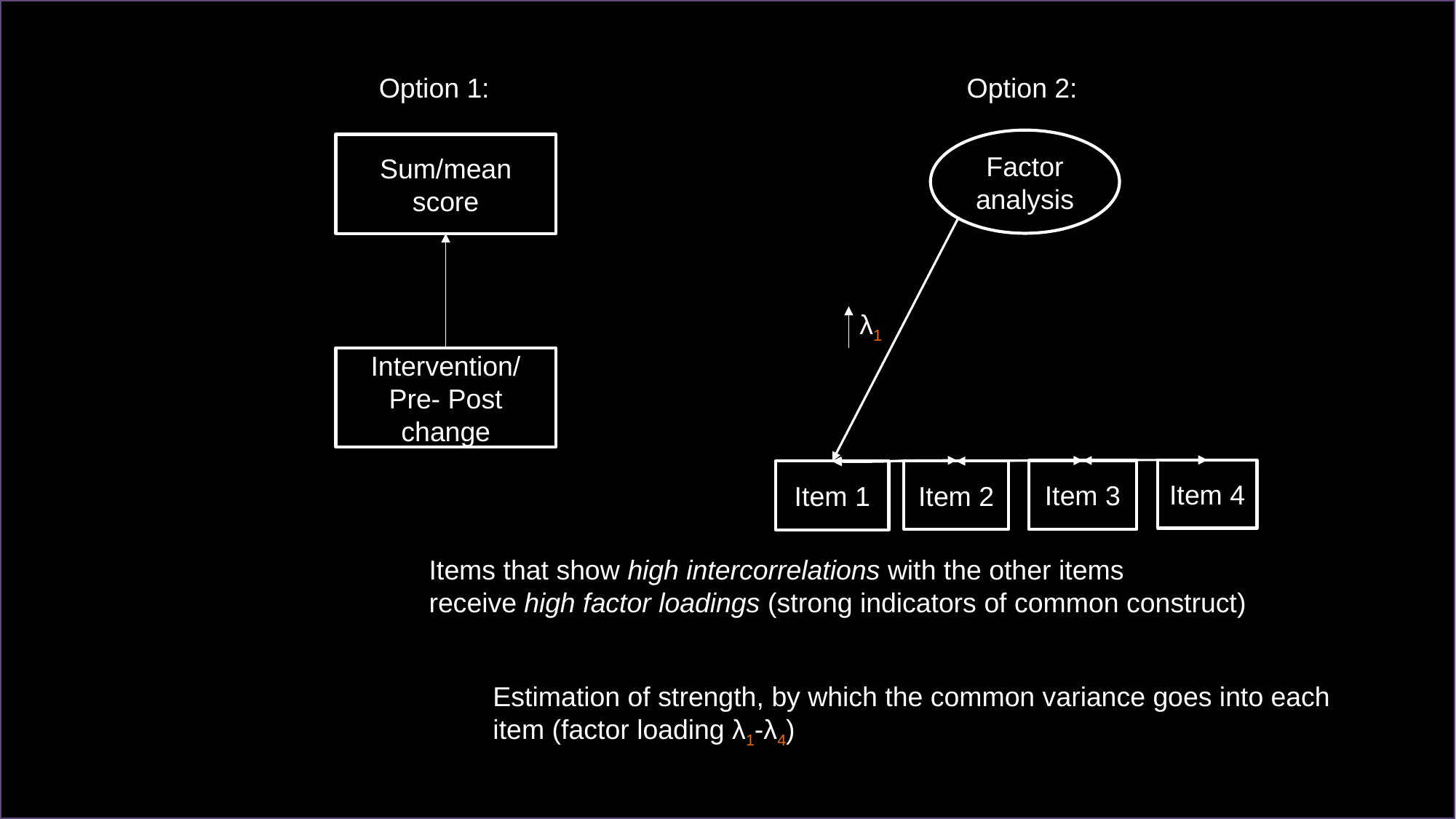

Option 1:
Option 2:
Factor analysis
Sum/mean score
λ1
Intervention/Pre- Post change
Item 4
Item 3
Item 1
Item 2
Items that show high intercorrelations with the other items
receive high factor loadings (strong indicators of common construct)
Estimation of strength, by which the common variance goes into each item (factor loading λ1-λ4)